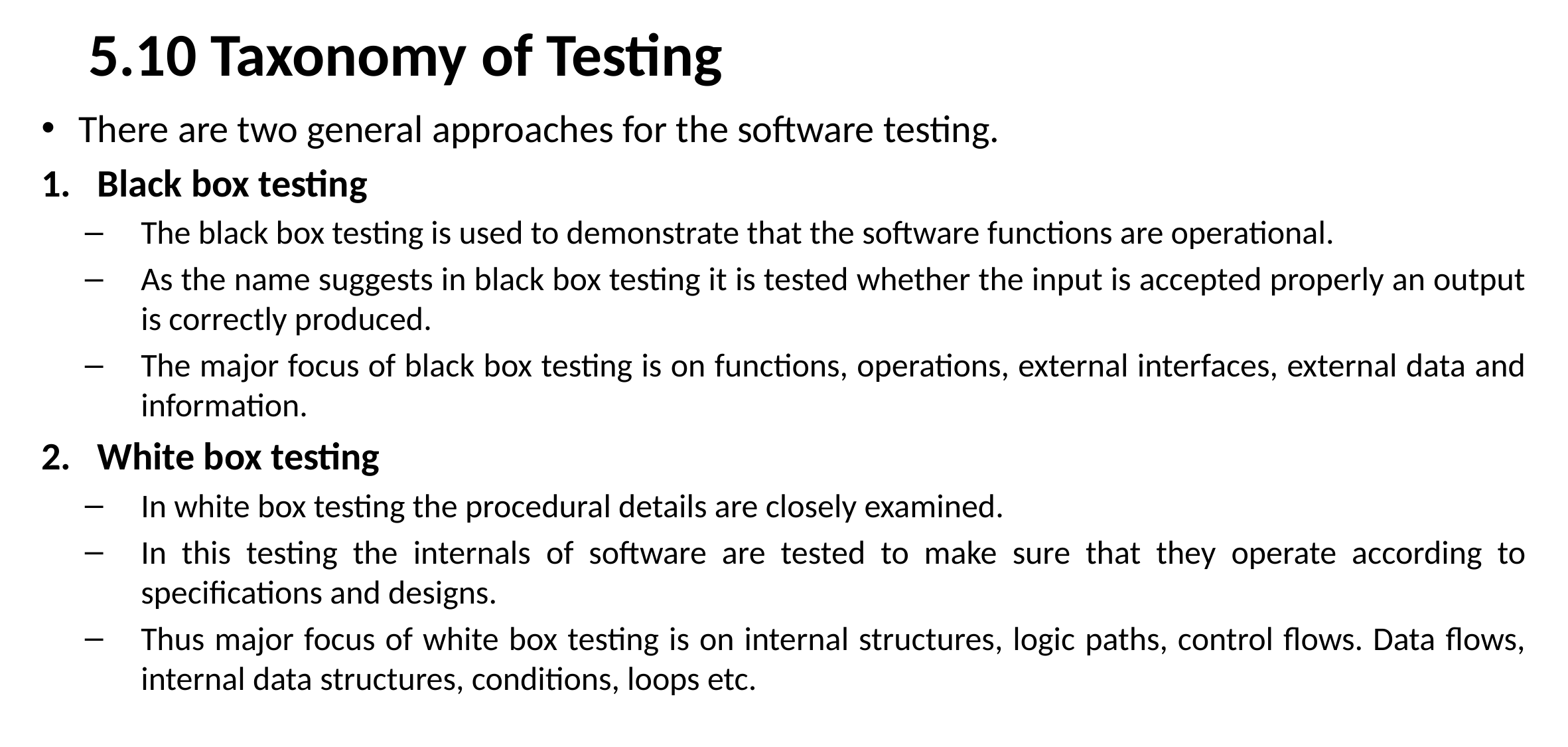

# 5.10 Taxonomy of Testing
There are two general approaches for the software testing.
Black box testing
The black box testing is used to demonstrate that the software functions are operational.
As the name suggests in black box testing it is tested whether the input is accepted properly an output is correctly produced.
The major focus of black box testing is on functions, operations, external interfaces, external data and information.
White box testing
In white box testing the procedural details are closely examined.
In this testing the internals of software are tested to make sure that they operate according to specifications and designs.
Thus major focus of white box testing is on internal structures, logic paths, control flows. Data flows, internal data structures, conditions, loops etc.